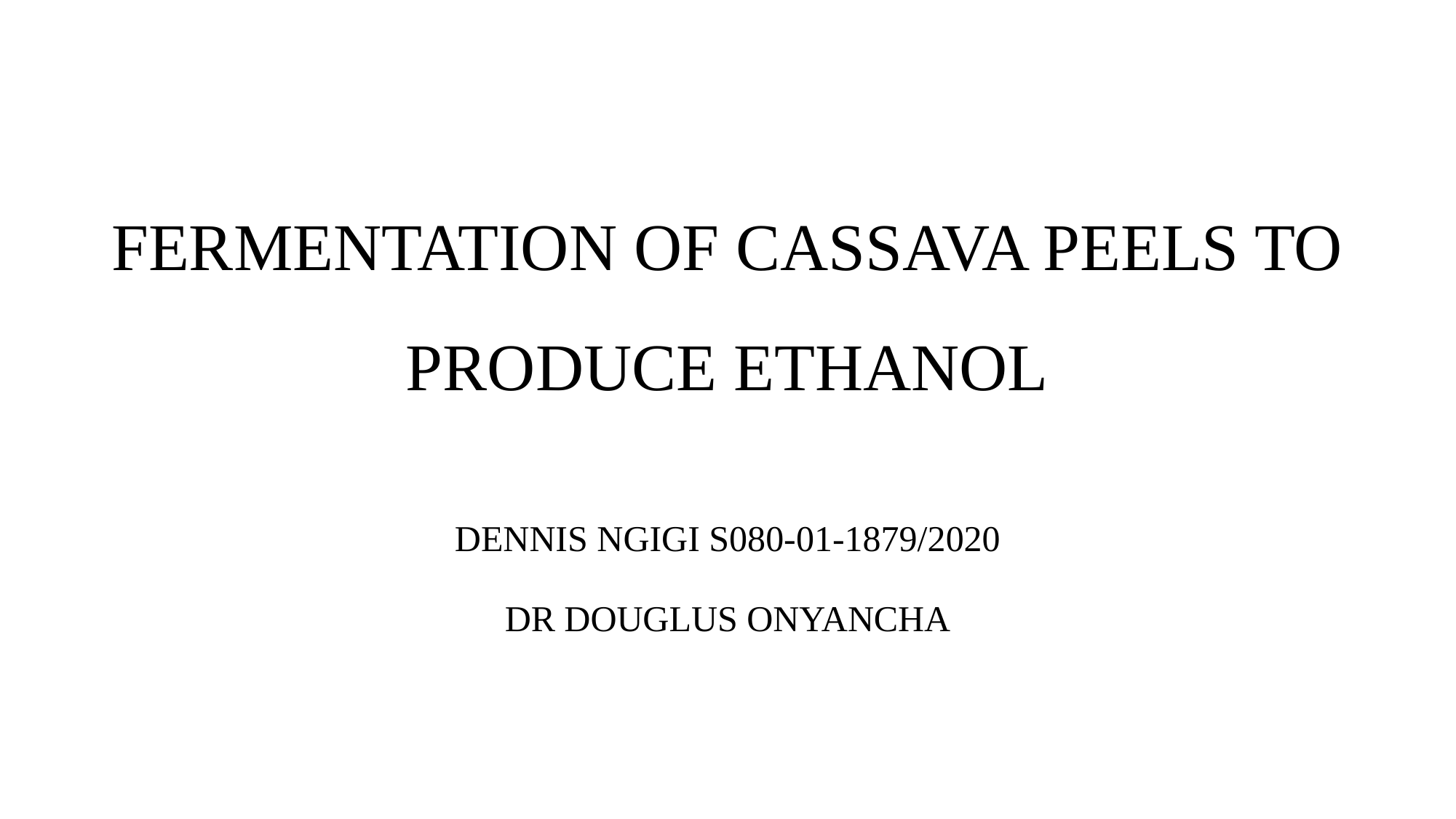

# FERMENTATION OF CASSAVA PEELS TO PRODUCE ETHANOL
DENNIS NGIGI S080-01-1879/2020
DR DOUGLUS ONYANCHA